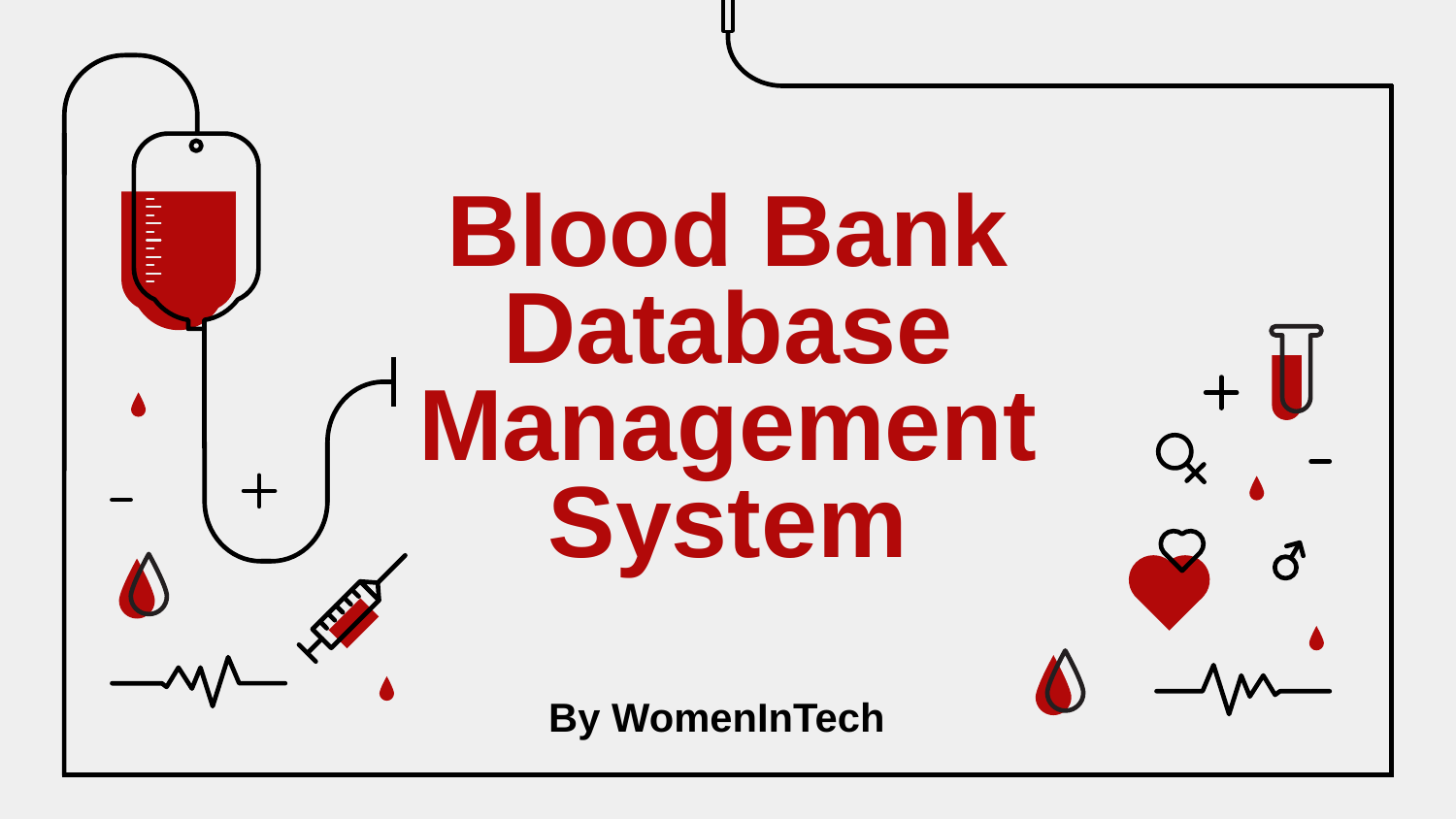

# Blood Bank Database Management System
By WomenInTech